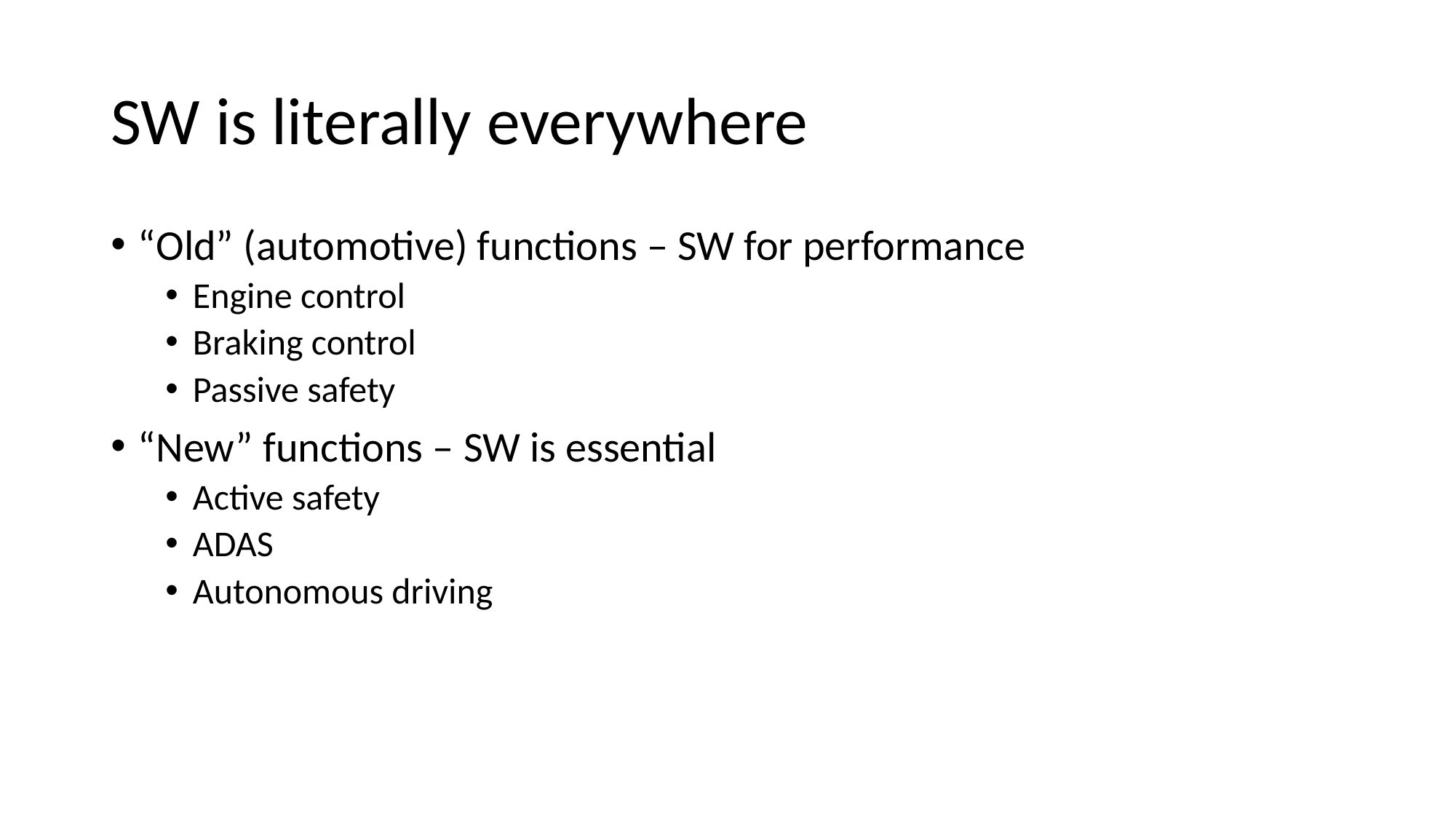

# SW is literally everywhere
“Old” (automotive) functions – SW for performance
Engine control
Braking control
Passive safety
“New” functions – SW is essential
Active safety
ADAS
Autonomous driving